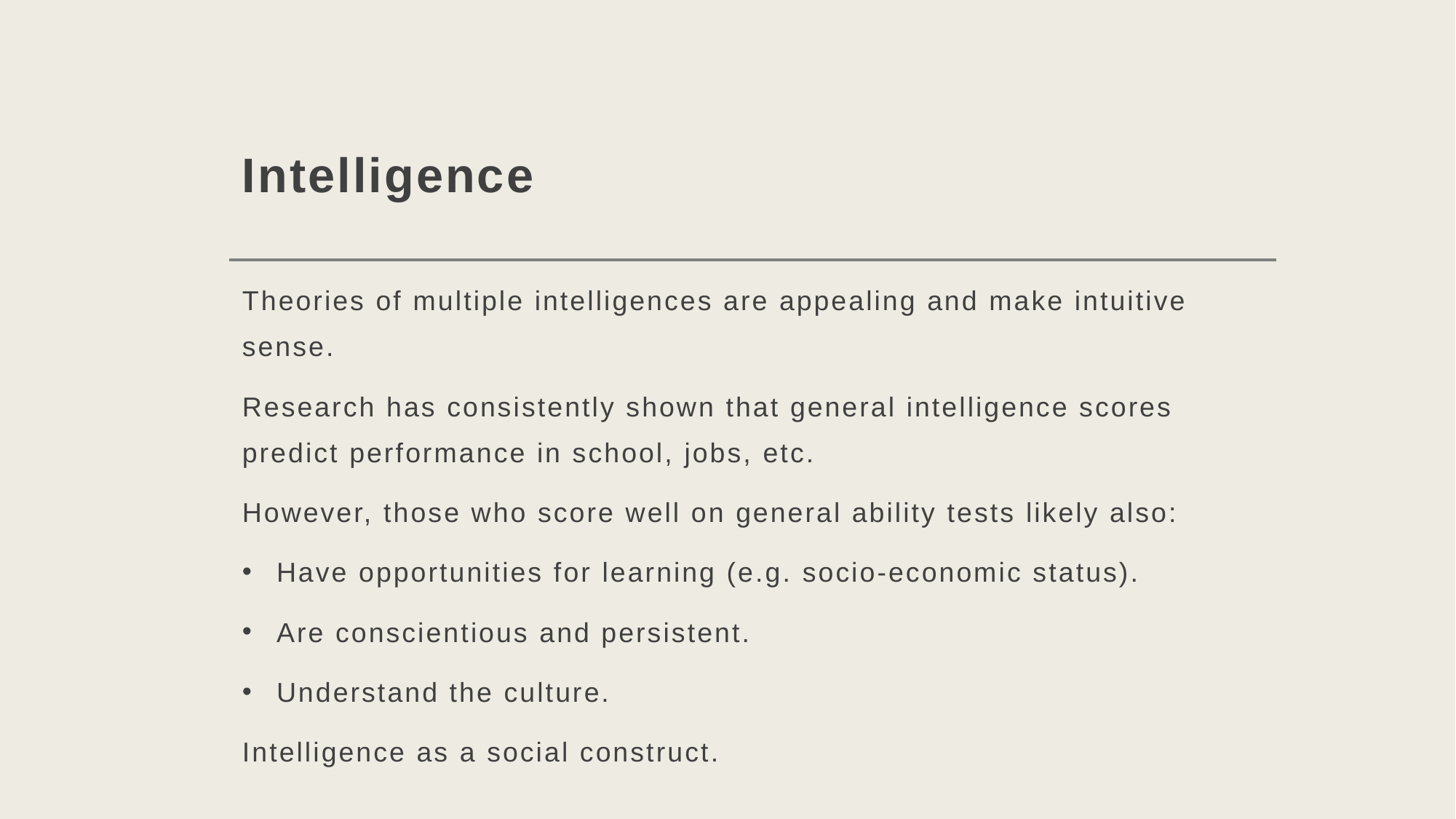

# Intelligence
Theories of multiple intelligences are appealing and make intuitive sense.
Research has consistently shown that general intelligence scores predict performance in school, jobs, etc.
However, those who score well on general ability tests likely also:
Have opportunities for learning (e.g. socio-economic status).
Are conscientious and persistent.
Understand the culture.
Intelligence as a social construct.